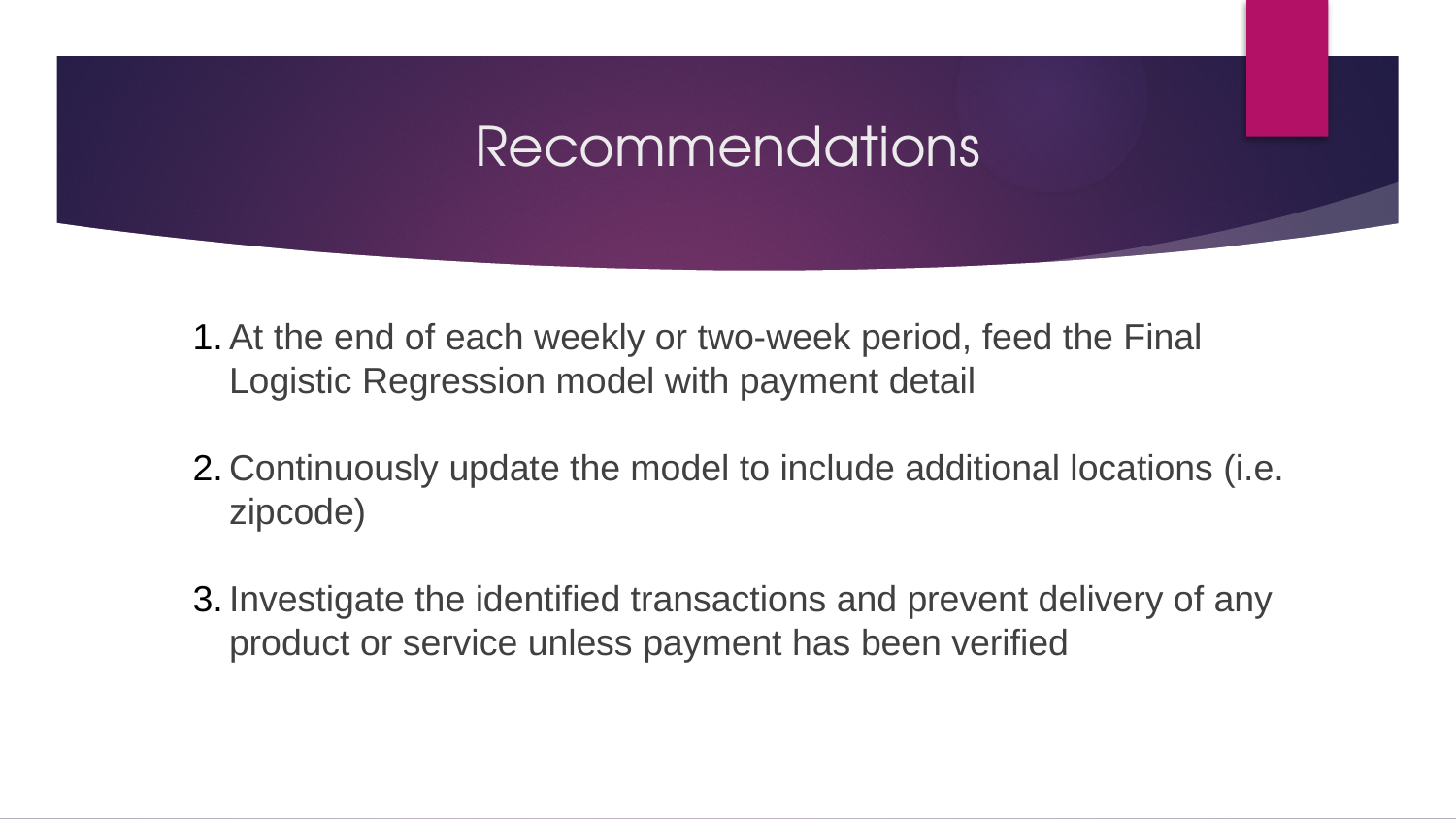

# Recommendations
At the end of each weekly or two-week period, feed the Final Logistic Regression model with payment detail

Continuously update the model to include additional locations (i.e. zipcode)

Investigate the identified transactions and prevent delivery of any product or service unless payment has been verified